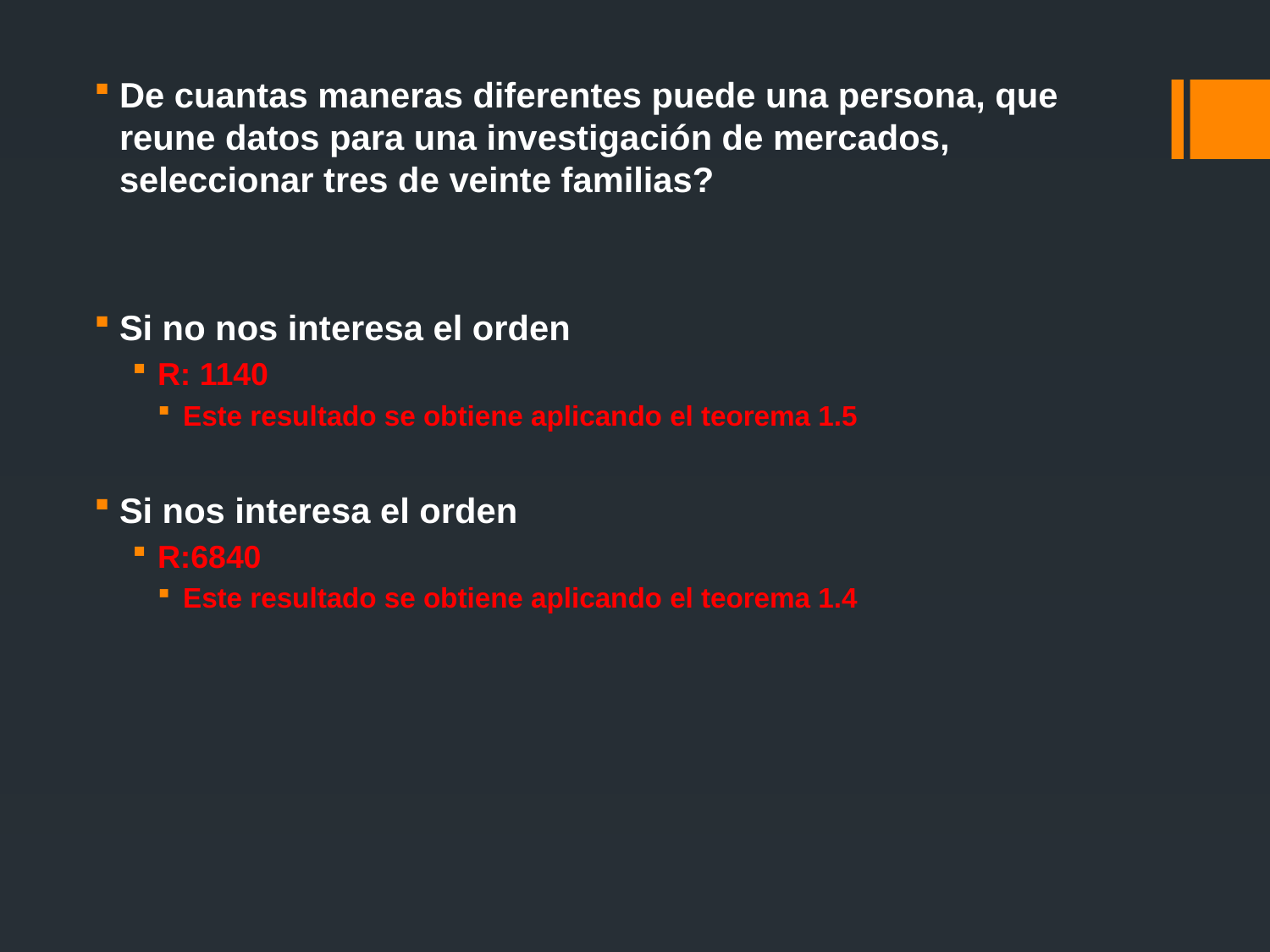

De cuantas maneras diferentes puede una persona, que reune datos para una investigación de mercados, seleccionar tres de veinte familias?

Si no nos interesa el orden
R: 1140
Este resultado se obtiene aplicando el teorema 1.5

Si nos interesa el orden
R:6840
Este resultado se obtiene aplicando el teorema 1.4